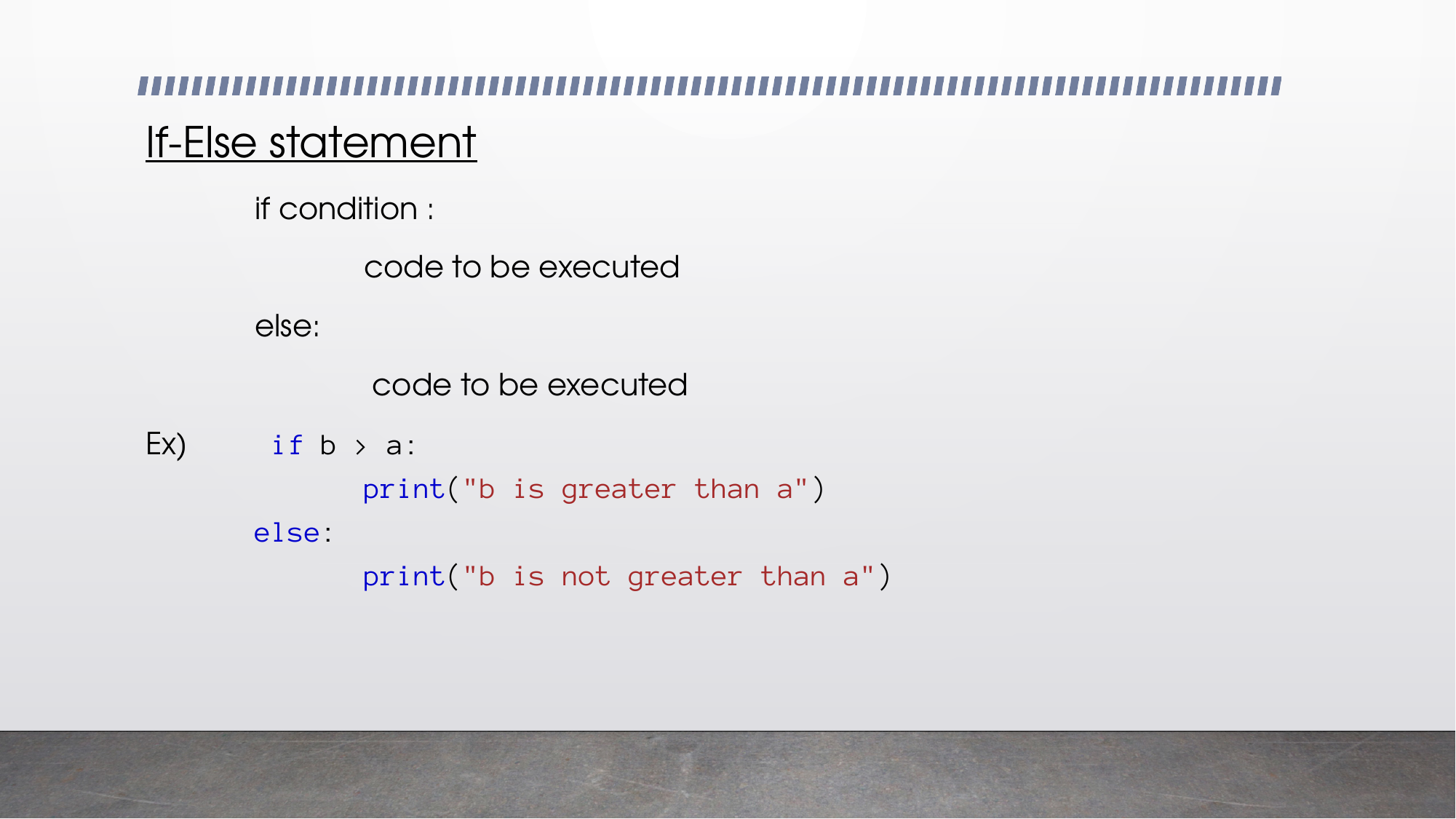

If-Else statement
	if condition :
  		code to be executed
	else:
		 code to be executed
Ex)	 if b > a:
  		print("b is greater than a")
	else:
  		print("b is not greater than a")